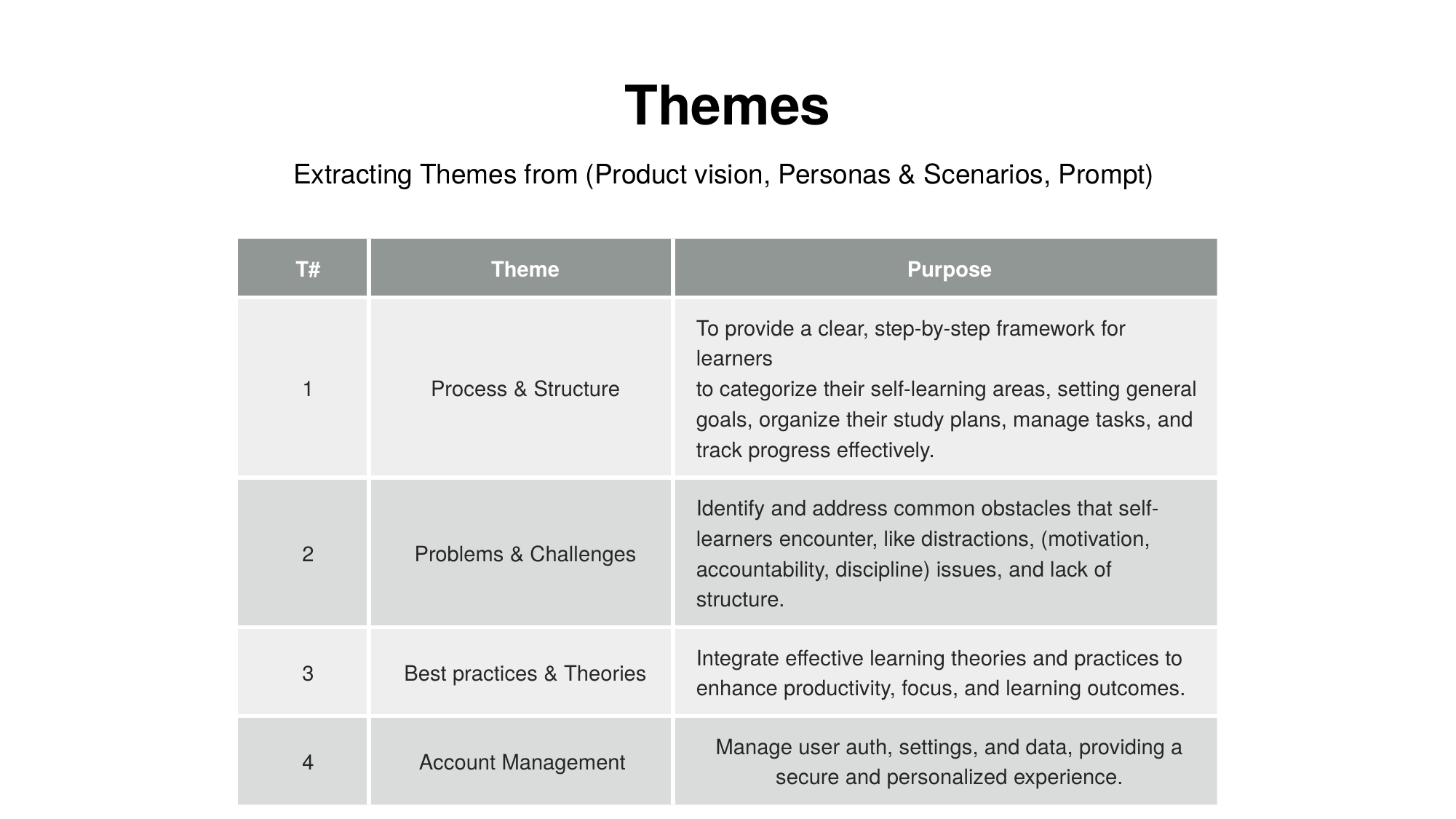

# Themes
Extracting Themes from (Product vision, Personas & Scenarios, Prompt)
| T# | Theme | Purpose |
| --- | --- | --- |
| 1 | Process & Structure | To provide a clear, step-by-step framework for learners to categorize their self-learning areas, setting general goals, organize their study plans, manage tasks, and track progress effectively. |
| 2 | Problems & Challenges | Identify and address common obstacles that self-learners encounter, like distractions, (motivation, accountability, discipline) issues, and lack of structure. |
| 3 | Best practices & Theories | Integrate effective learning theories and practices to enhance productivity, focus, and learning outcomes. |
| 4 | Account Management | Manage user auth, settings, and data, providing a secure and personalized experience. |